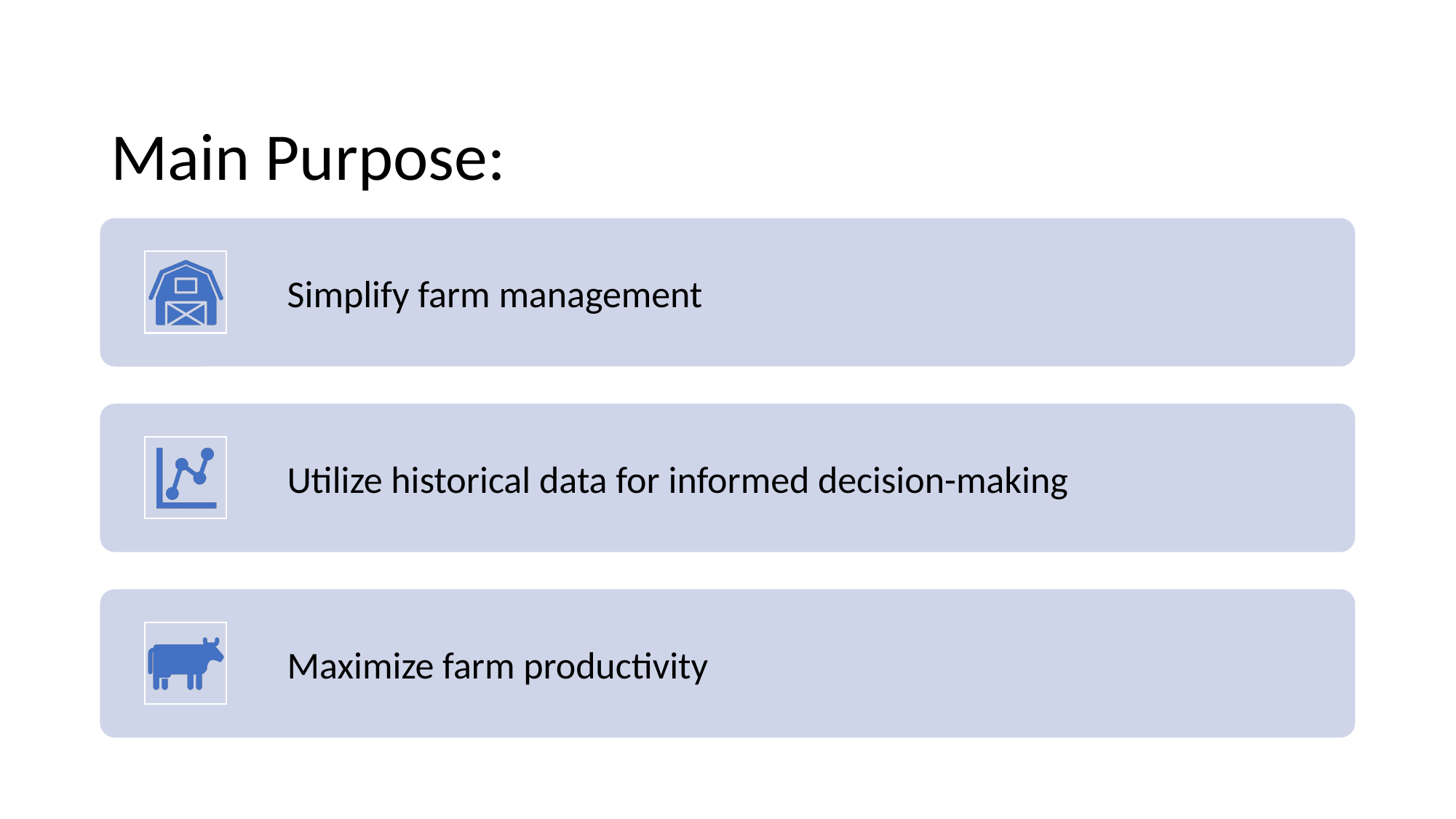

# Main Purpose:
Simplify farm management
Utilize historical data for informed decision-making
Maximize farm productivity